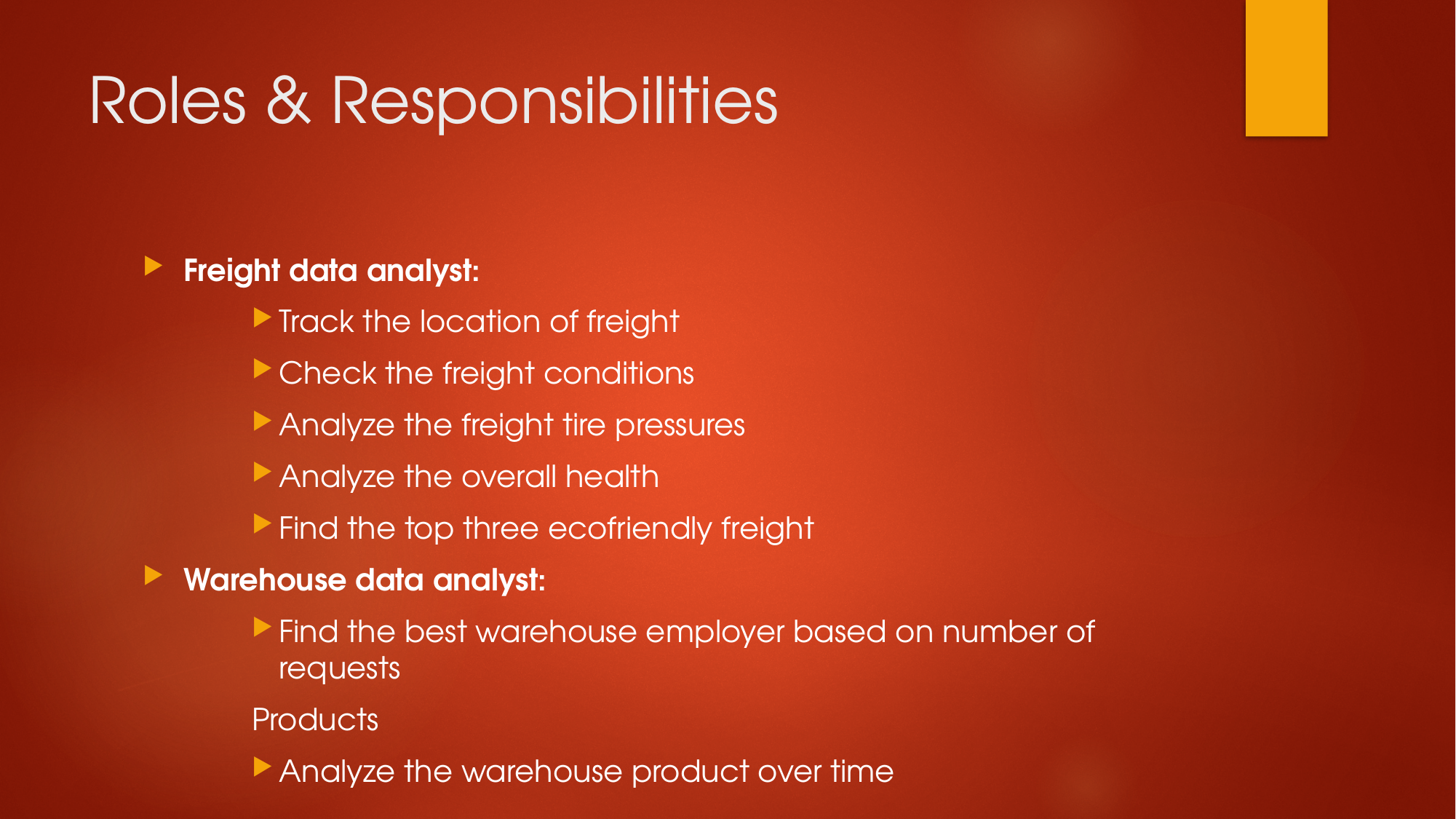

# Roles & Responsibilities
Freight data analyst:
Track the location of freight
Check the freight conditions
Analyze the freight tire pressures
Analyze the overall health
Find the top three ecofriendly freight
Warehouse data analyst:
Find the best warehouse employer based on number of requests
Products
Analyze the warehouse product over time